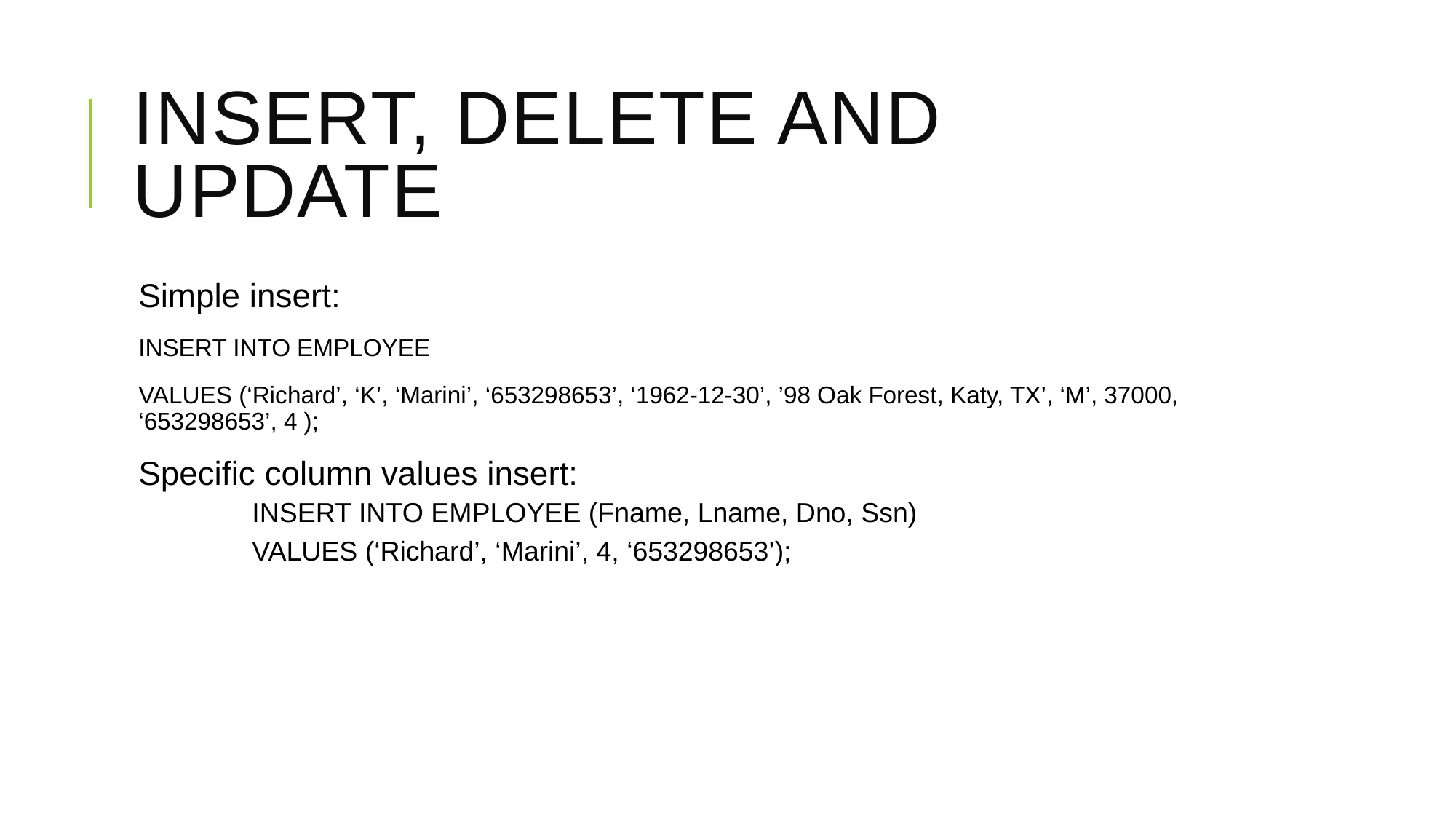

# INSERt, DELETE and UPDATE
Simple insert:
INSERT INTO EMPLOYEE
VALUES (‘Richard’, ‘K’, ‘Marini’, ‘653298653’, ‘1962-12-30’, ’98 Oak Forest, Katy, TX’, ‘M’, 37000, ‘653298653’, 4 );
Specific column values insert:
	INSERT INTO EMPLOYEE (Fname, Lname, Dno, Ssn)
	VALUES (‘Richard’, ‘Marini’, 4, ‘653298653’);